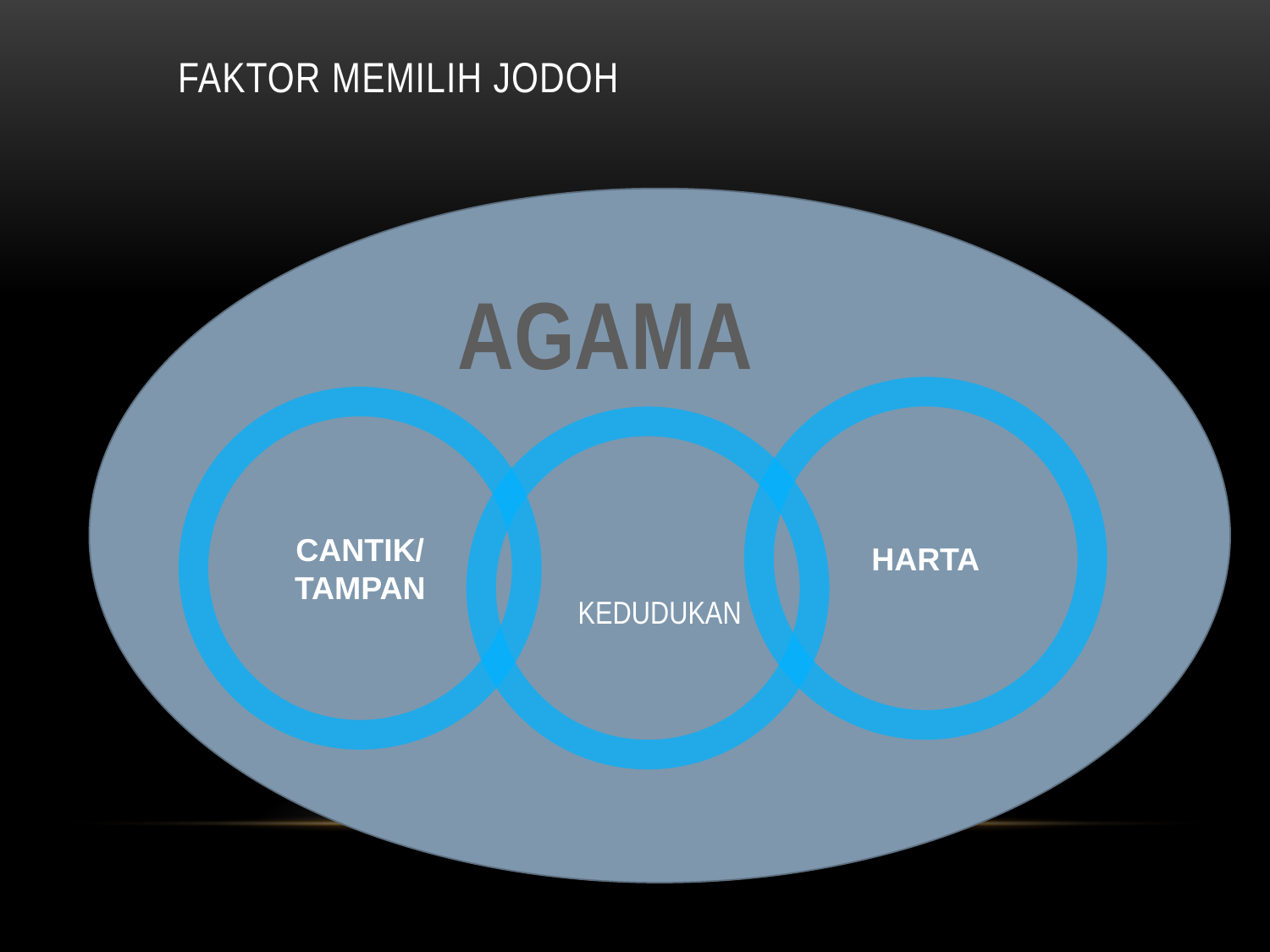

# FAKTOR MEMILIH JODOH

KEDUDUKAN
AGAMA
HARTA
KEDUDUKAN
CANTIK
HARTA
CANTIK/
TAMPAN